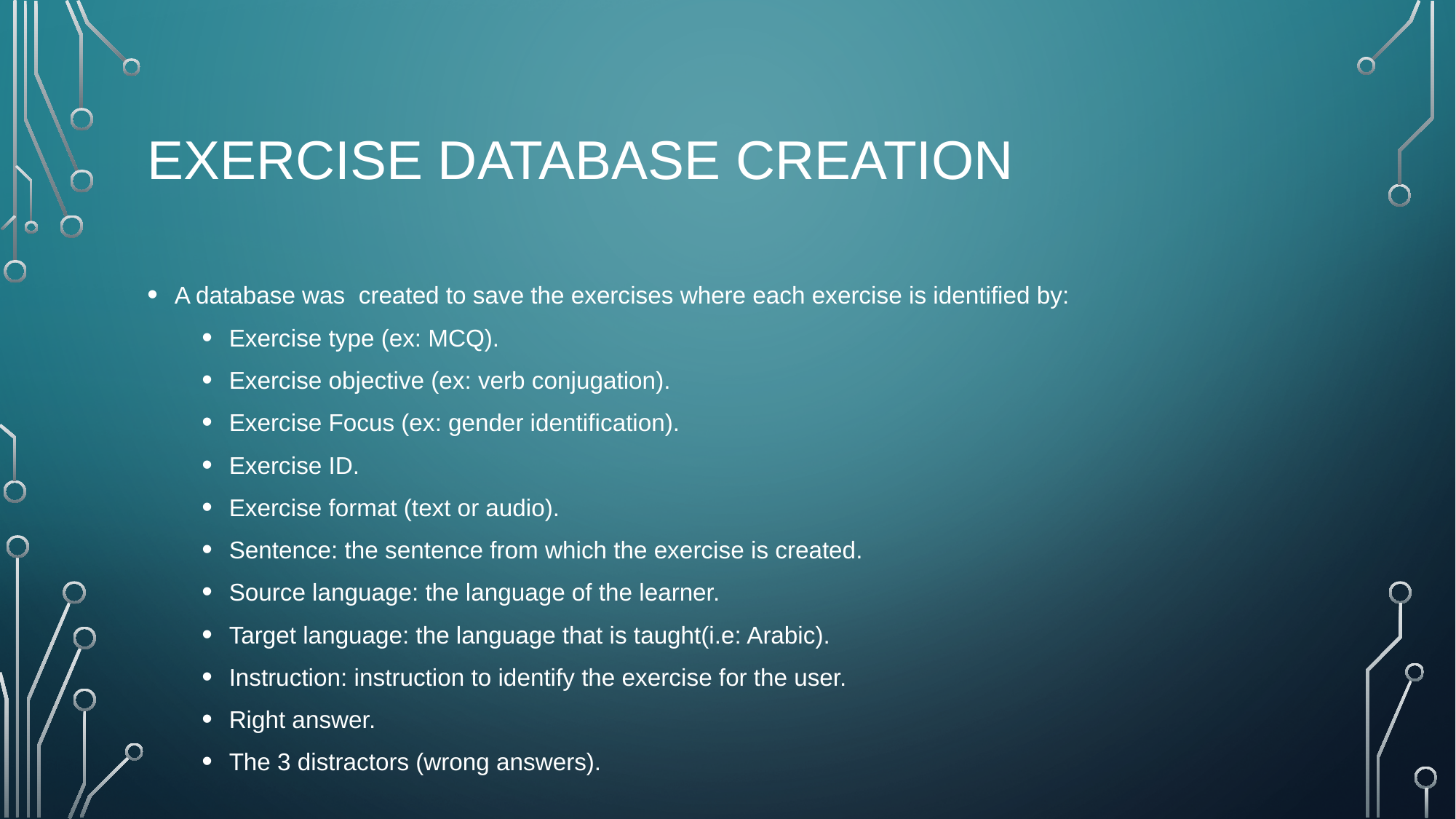

# Exercise Database creation
A database was  created to save the exercises where each exercise is identified by:
Exercise type (ex: MCQ).
Exercise objective (ex: verb conjugation).
Exercise Focus (ex: gender identification).
Exercise ID.
Exercise format (text or audio).
Sentence: the sentence from which the exercise is created.
Source language: the language of the learner.
Target language: the language that is taught(i.e: Arabic).
Instruction: instruction to identify the exercise for the user.
Right answer.
The 3 distractors (wrong answers).